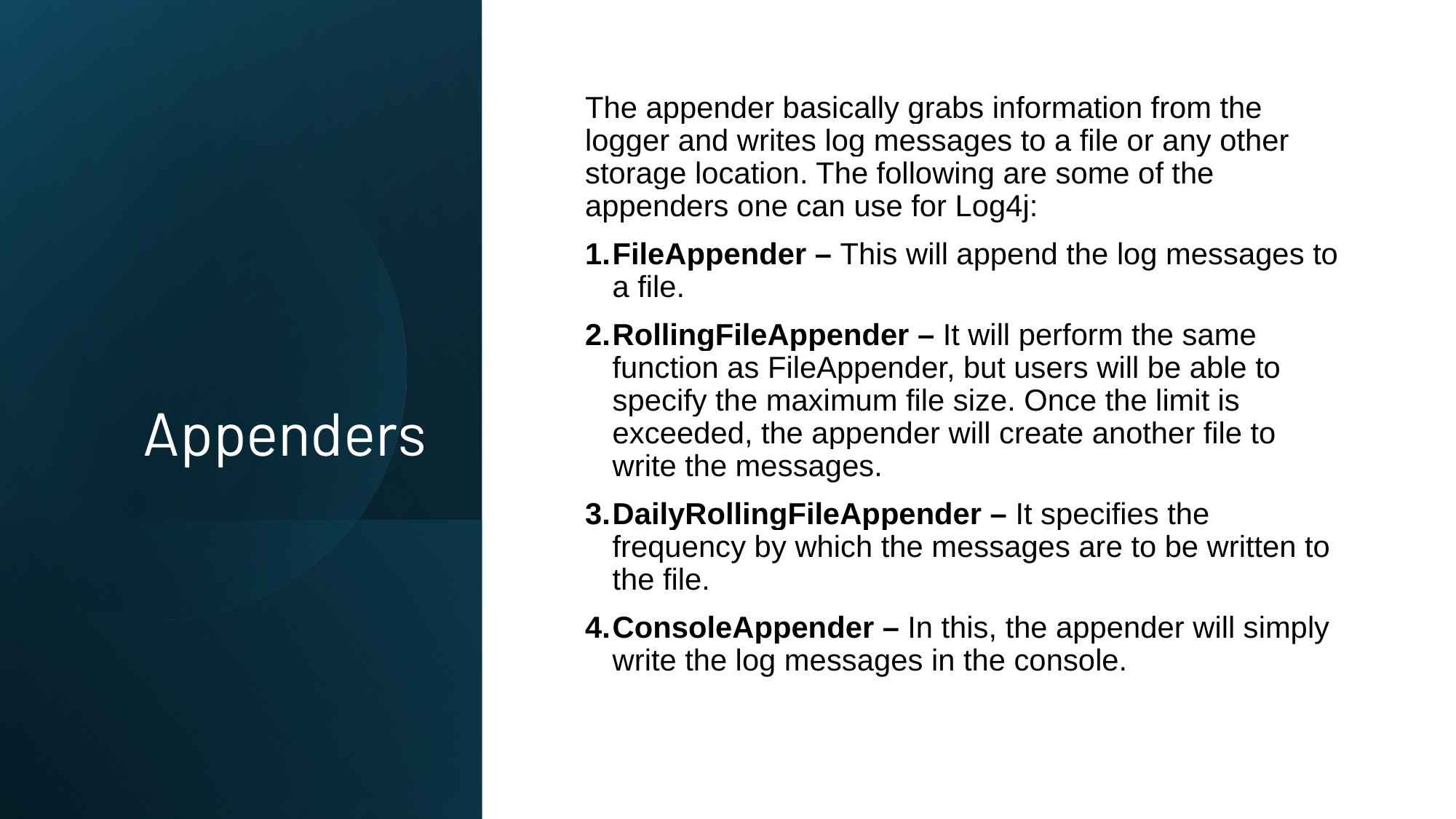

# Appenders
The appender basically grabs information from the logger and writes log messages to a file or any other storage location. The following are some of the appenders one can use for Log4j:
FileAppender – This will append the log messages to a file.
RollingFileAppender – It will perform the same function as FileAppender, but users will be able to specify the maximum file size. Once the limit is exceeded, the appender will create another file to write the messages.
DailyRollingFileAppender – It specifies the frequency by which the messages are to be written to the file.
ConsoleAppender – In this, the appender will simply write the log messages in the console.